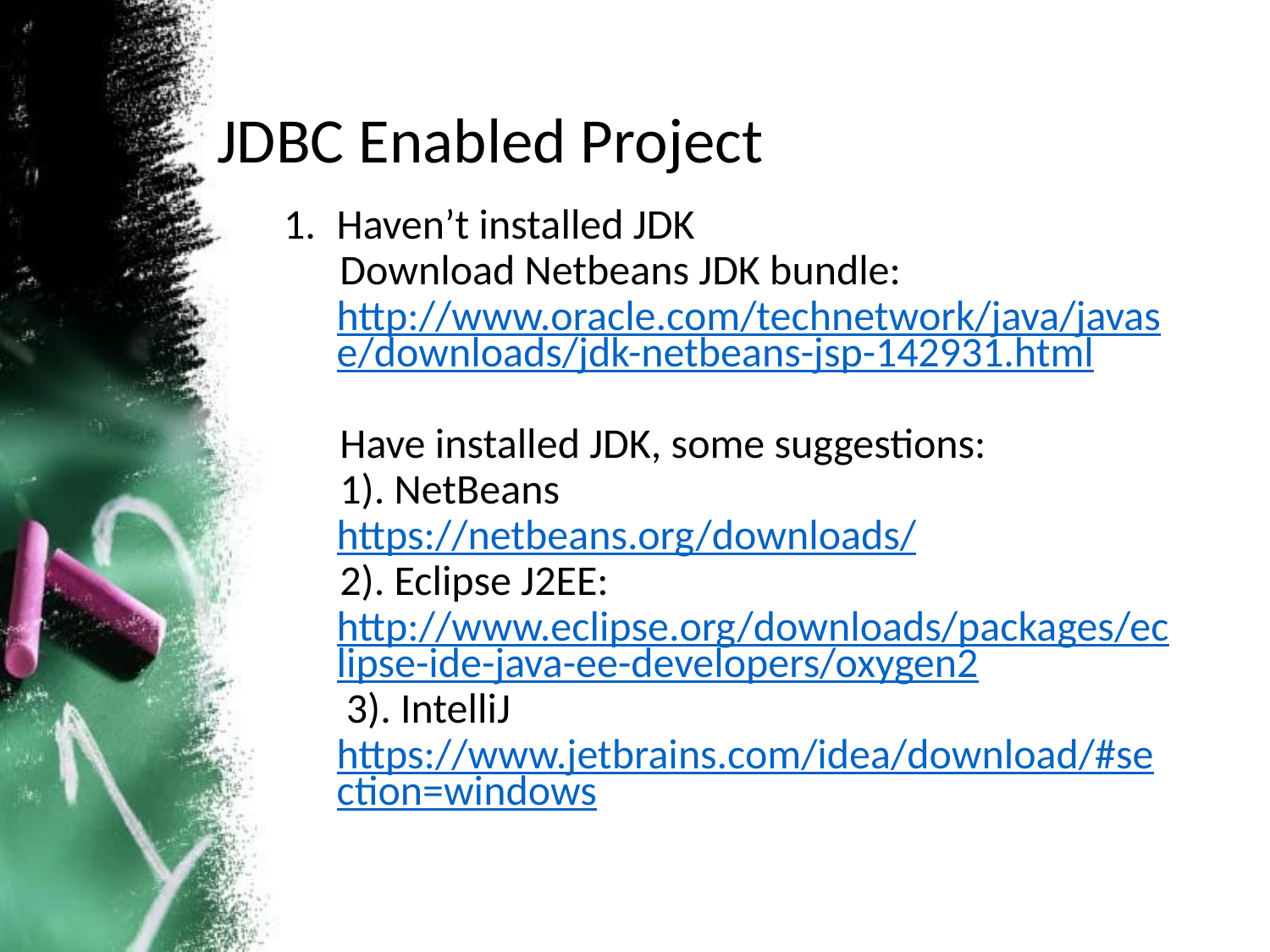

# JDBC Enabled Project
Haven’t installed JDK
       Download Netbeans JDK bundle:
http://www.oracle.com/technetwork/java/javase/downloads/jdk-netbeans-jsp-142931.html

       Have installed JDK, some suggestions:
       1). NetBeans
https://netbeans.org/downloads/
       2). Eclipse J2EE:
http://www.eclipse.org/downloads/packages/eclipse-ide-java-ee-developers/oxygen2
 3). IntelliJ
https://www.jetbrains.com/idea/download/#section=windows